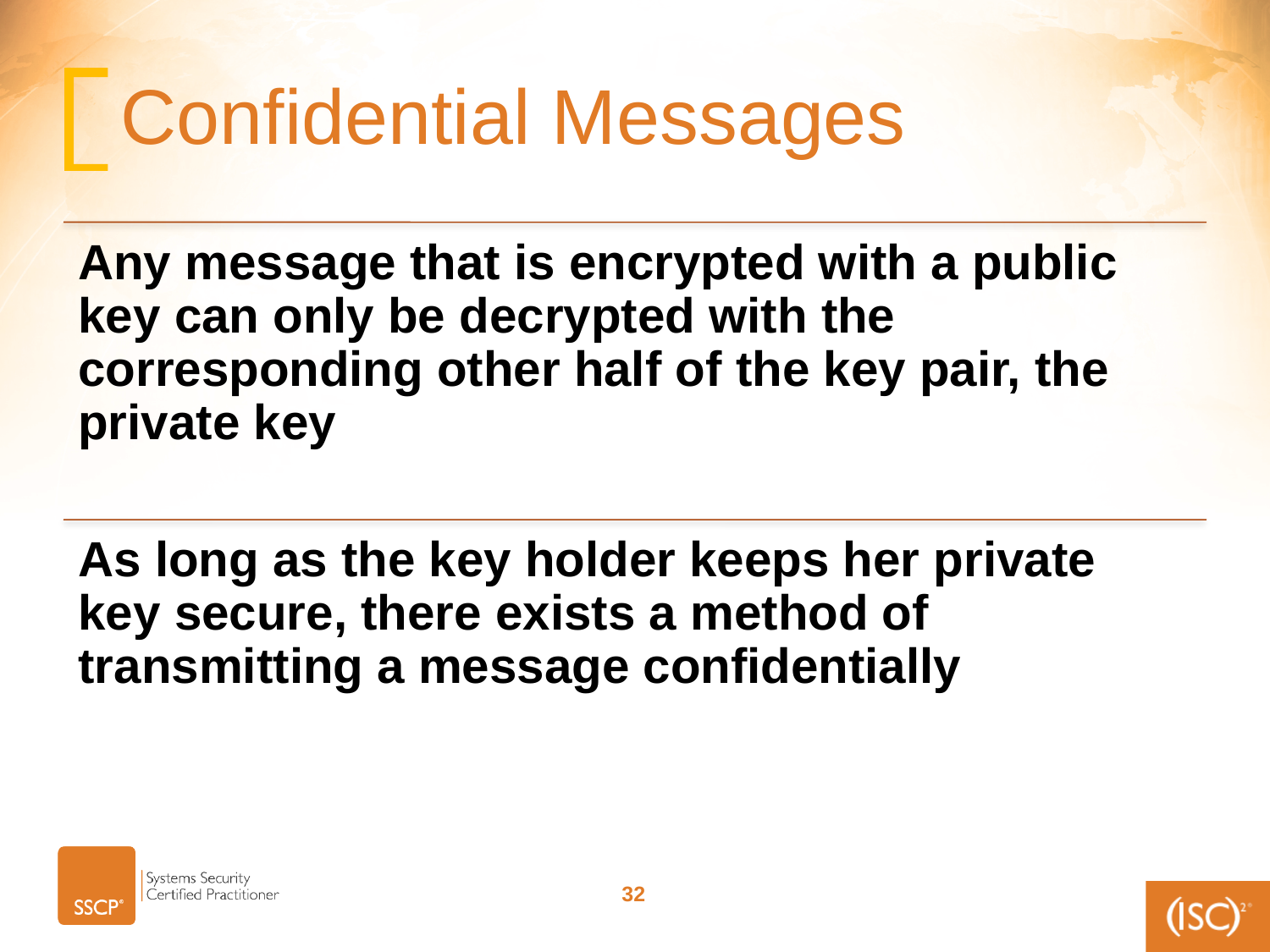

# Confidential Messages
Any message that is encrypted with a public key can only be decrypted with the corresponding other half of the key pair, the private key
As long as the key holder keeps her private key secure, there exists a method of transmitting a message confidentially